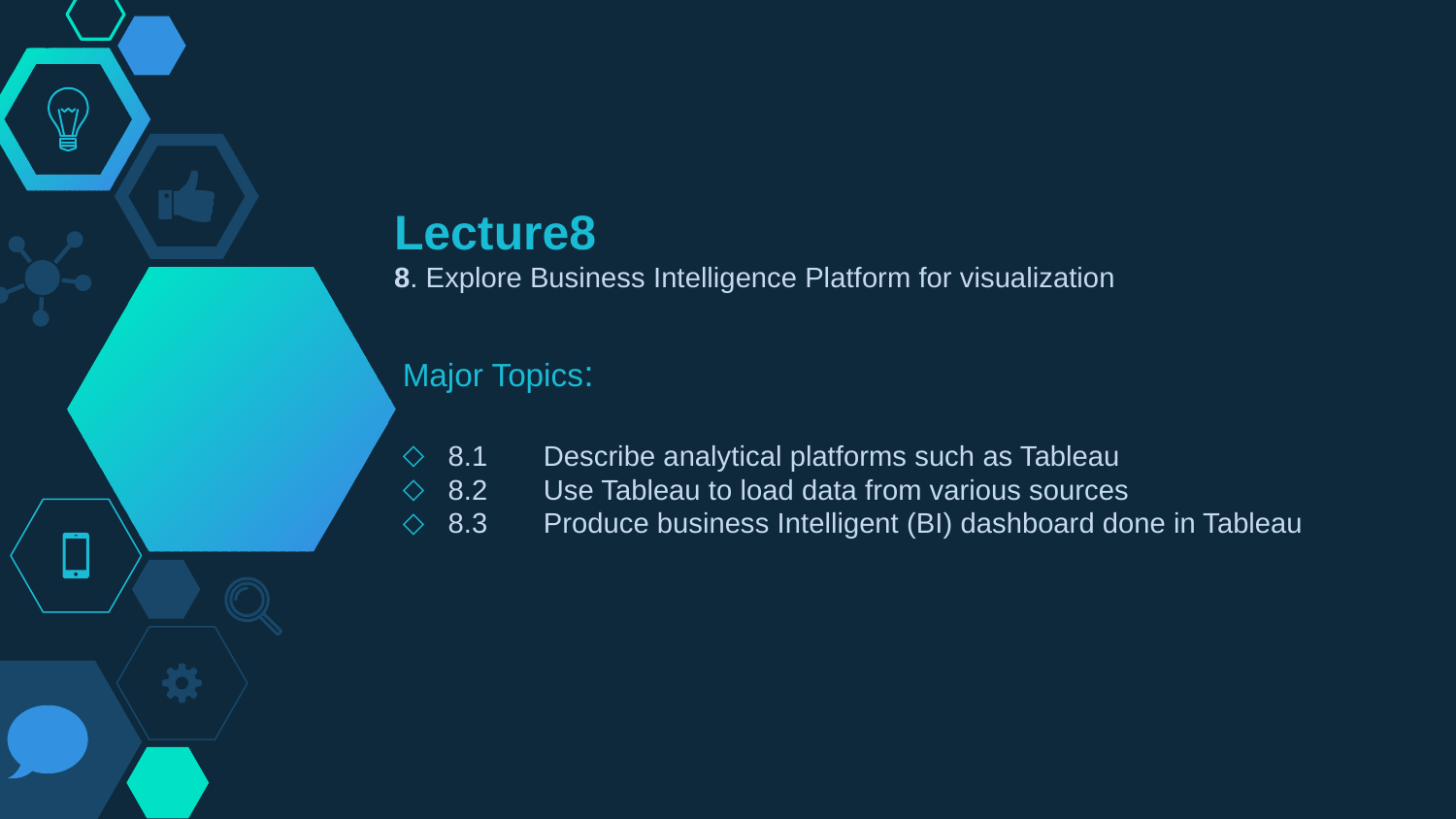

# Lecture8 8. Explore Business Intelligence Platform for visualization
Major Topics:

8.1       Describe analytical platforms such as Tableau
8.2       Use Tableau to load data from various sources
8.3       Produce business Intelligent (BI) dashboard done in Tableau